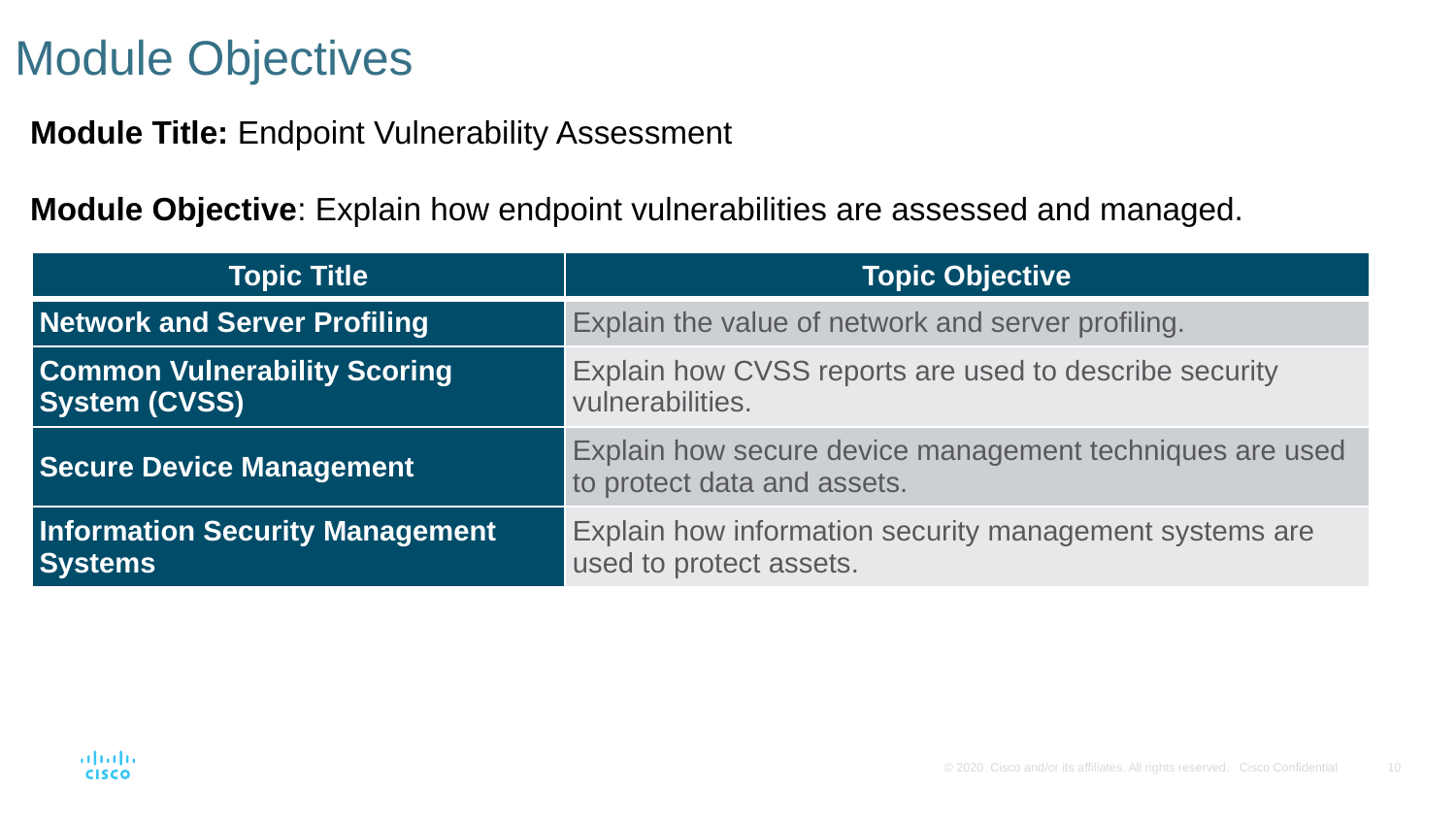

# Module Objectives
Module Title: Endpoint Vulnerability Assessment

Module Objective: Explain how endpoint vulnerabilities are assessed and managed.

Content
| Topic Title | Topic Objective |
| --- | --- |
| Network and Server Profiling | Explain the value of network and server profiling. |
| Common Vulnerability Scoring System (CVSS) | Explain how CVSS reports are used to describe security vulnerabilities. |
| Secure Device Management | Explain how secure device management techniques are used to protect data and assets. |
| Information Security Management Systems | Explain how information security management systems are used to protect assets. |